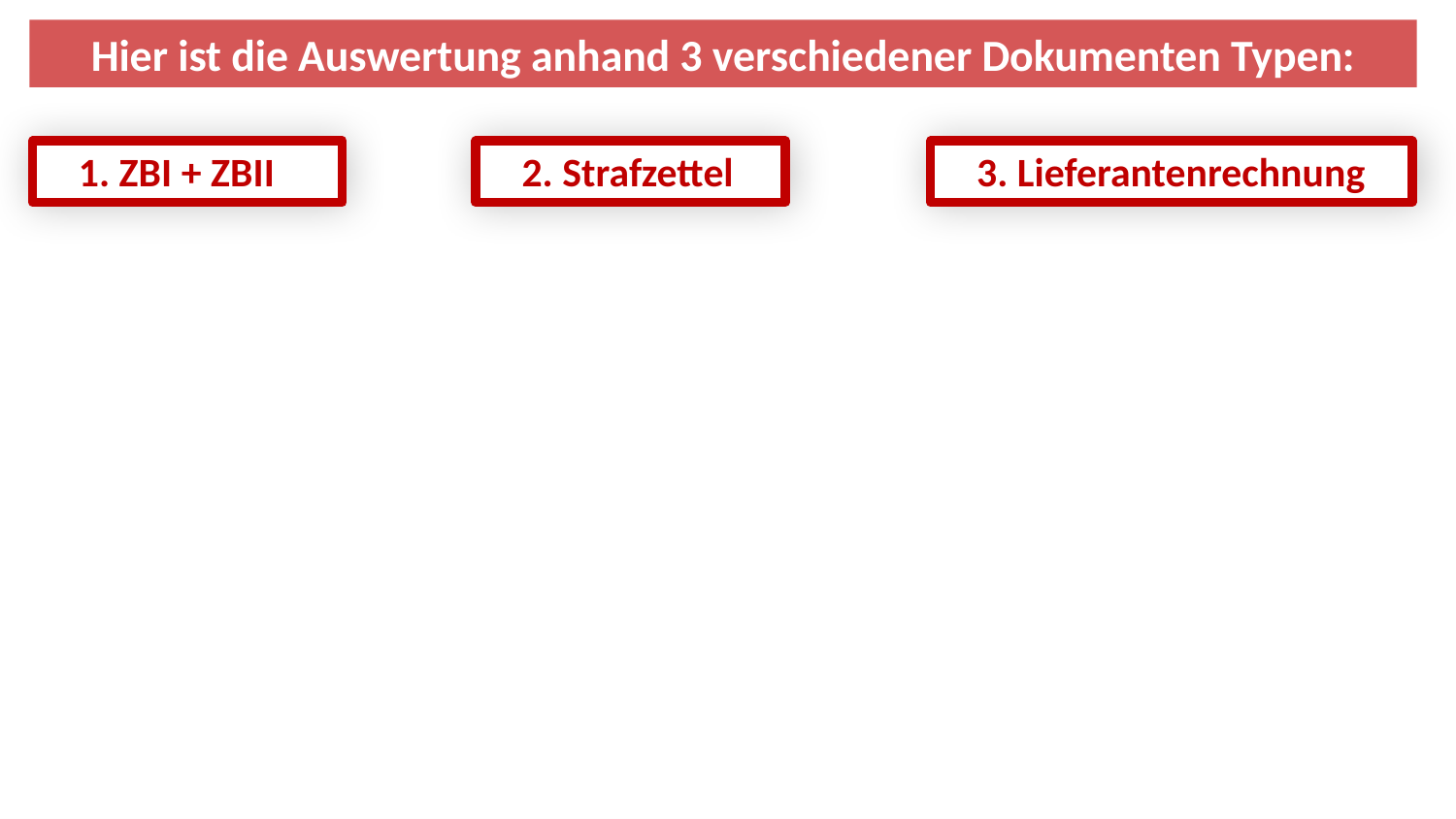

Hier ist die Auswertung anhand 3 verschiedener Dokumenten Typen:
1. ZBI + ZBII
3. Lieferantenrechnung
2. Strafzettel